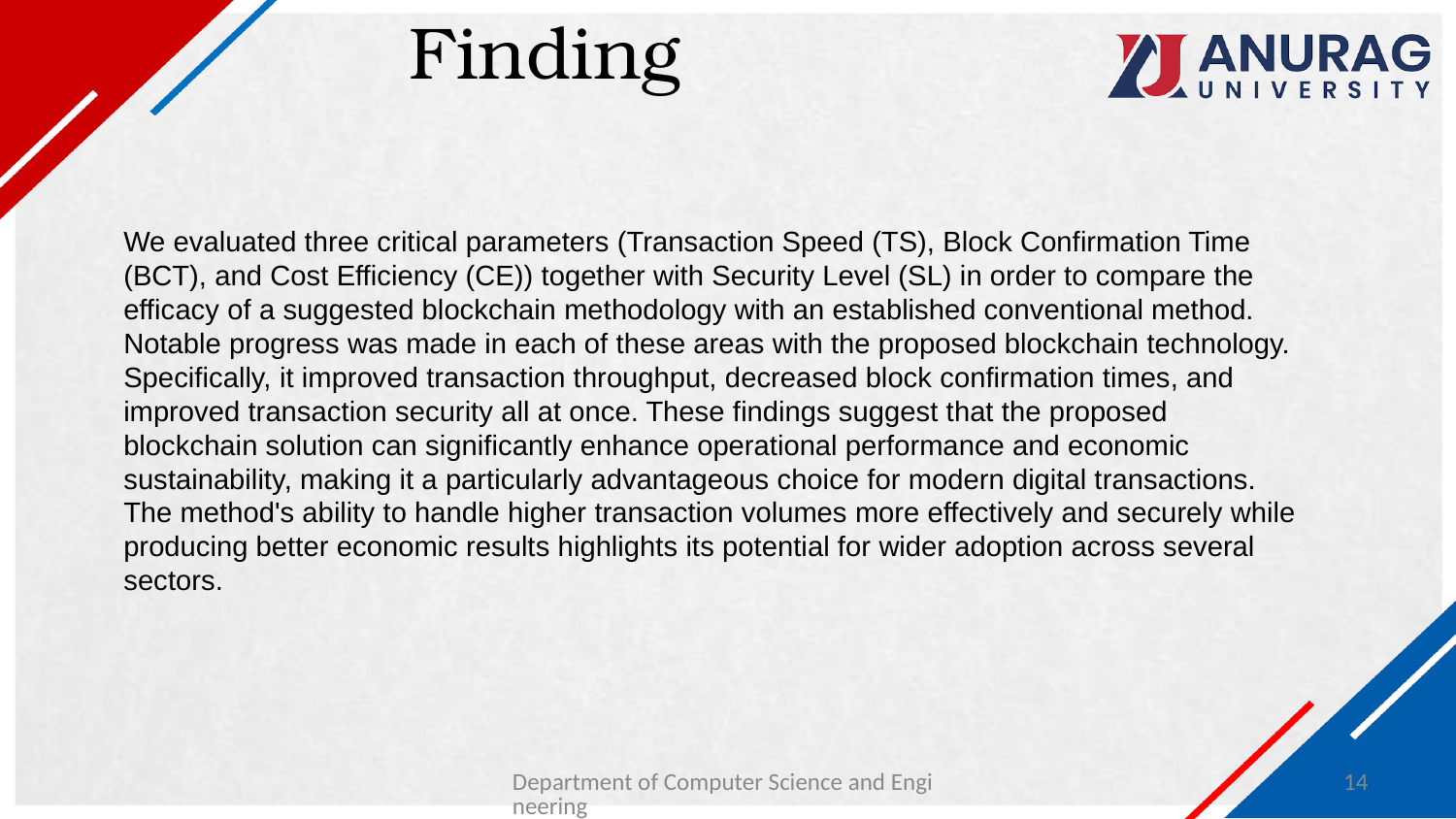

# Finding
We evaluated three critical parameters (Transaction Speed (TS), Block Confirmation Time (BCT), and Cost Efficiency (CE)) together with Security Level (SL) in order to compare the efficacy of a suggested blockchain methodology with an established conventional method. Notable progress was made in each of these areas with the proposed blockchain technology. Specifically, it improved transaction throughput, decreased block confirmation times, and improved transaction security all at once. These findings suggest that the proposed blockchain solution can significantly enhance operational performance and economic sustainability, making it a particularly advantageous choice for modern digital transactions. The method's ability to handle higher transaction volumes more effectively and securely while producing better economic results highlights its potential for wider adoption across several sectors.

Department of Computer Science and Engineering
14